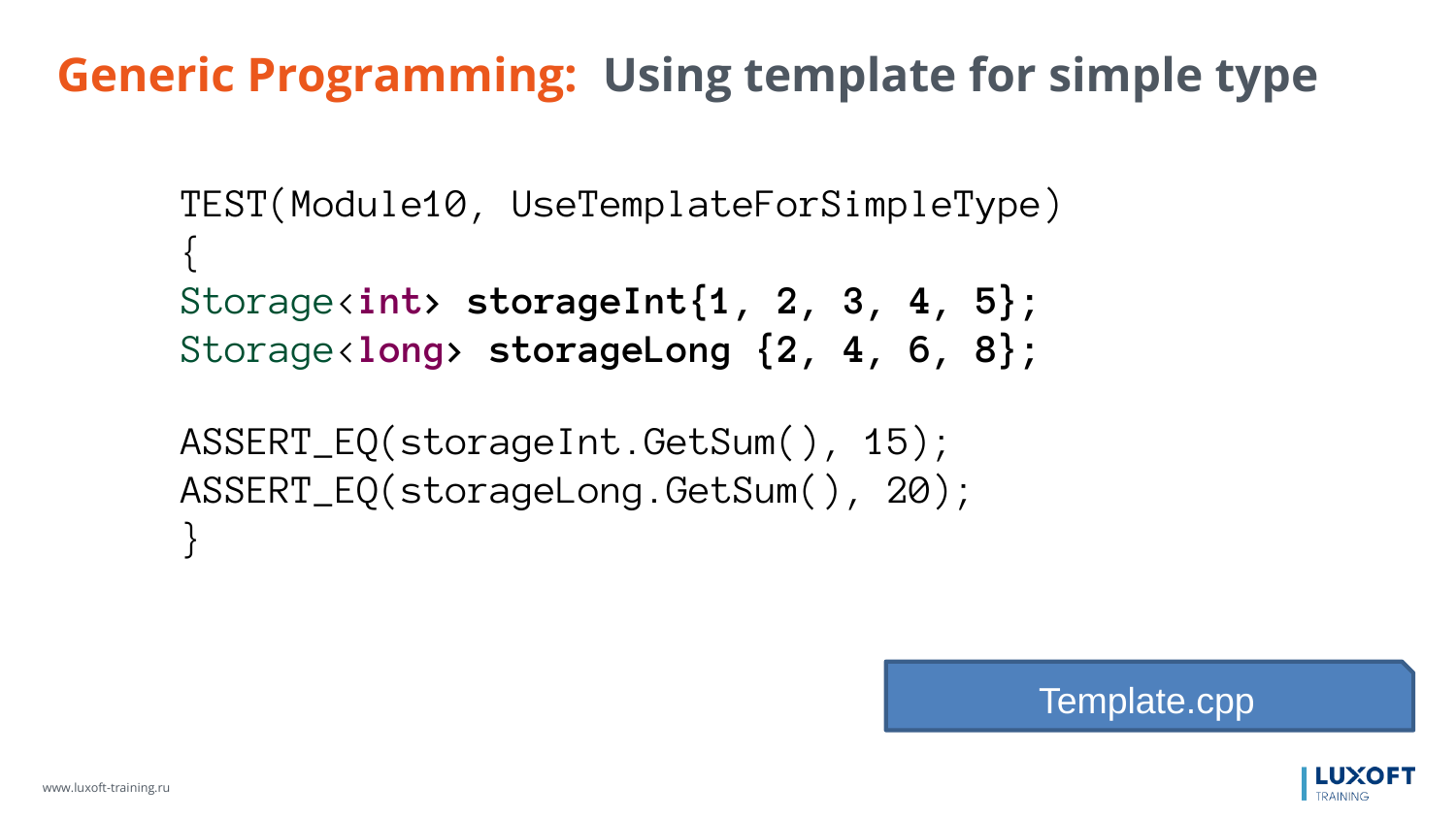

Generic Programming:  Using template for simple type
TEST(Module10, UseTemplateForSimpleType)
{
Storage<int> storageInt{1, 2, 3, 4, 5};
Storage<long> storageLong {2, 4, 6, 8};

ASSERT_EQ(storageInt.GetSum(), 15);
ASSERT_EQ(storageLong.GetSum(), 20);
}
Template.cpp